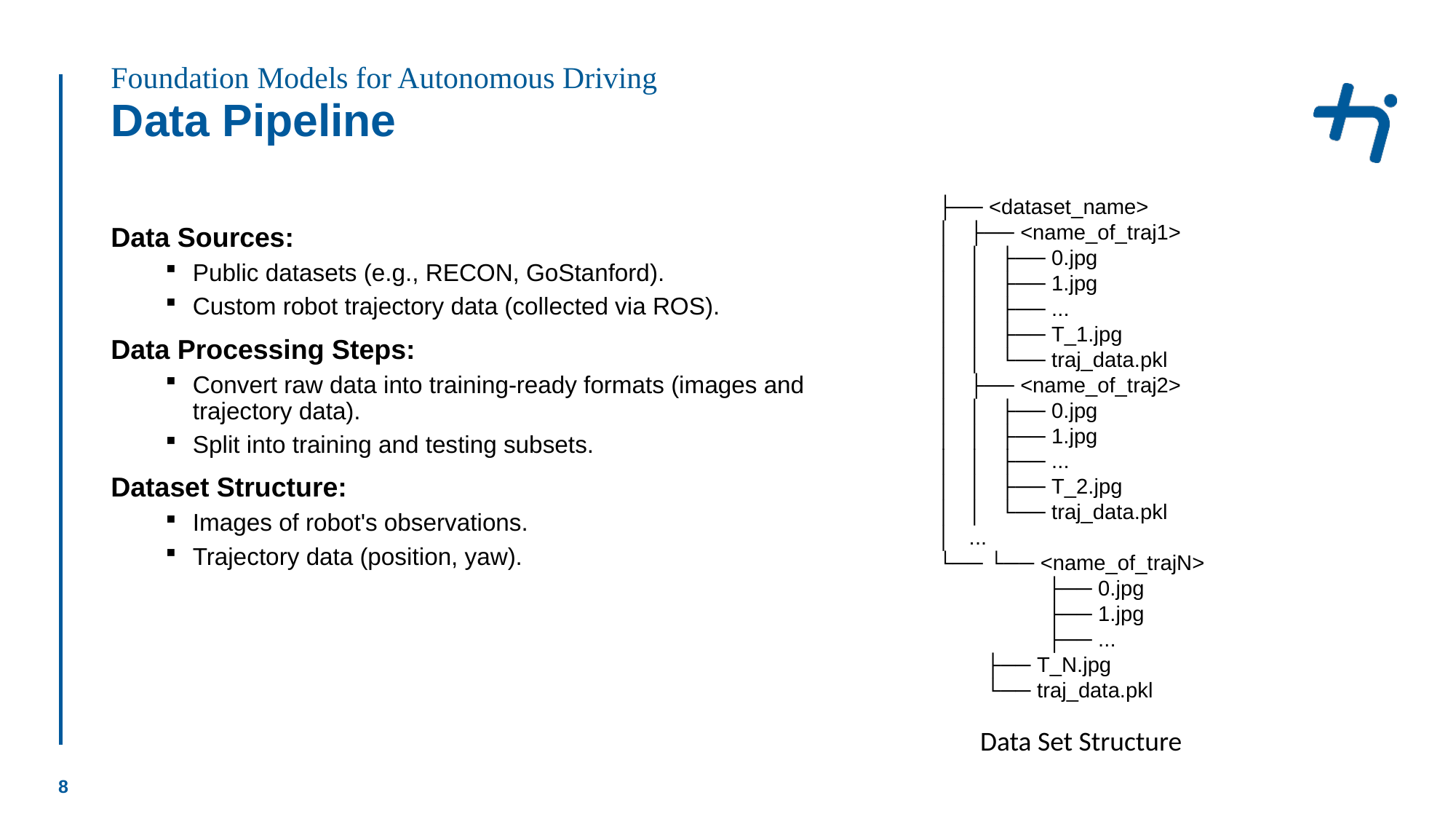

Foundation Models for Autonomous Driving

# Data Pipeline
├── <dataset_name>
│   ├── <name_of_traj1>
│   │   ├── 0.jpg
│   │   ├── 1.jpg
│   │   ├── ...
│   │   ├── T_1.jpg
│   │   └── traj_data.pkl
│   ├── <name_of_traj2>
│   │   ├── 0.jpg
│   │   ├── 1.jpg
│   │   ├── ...
│   │   ├── T_2.jpg
│   │   └── traj_data.pkl
│   ...
└── └── <name_of_trajN>
    	├── 0.jpg
    	├── 1.jpg
    	├── ...
        ├── T_N.jpg
        └── traj_data.pkl
Data Sources:
Public datasets (e.g., RECON, GoStanford).
Custom robot trajectory data (collected via ROS).
Data Processing Steps:
Convert raw data into training-ready formats (images and trajectory data).
Split into training and testing subsets.
Dataset Structure:
Images of robot's observations.
Trajectory data (position, yaw).

Data Set Structure
8